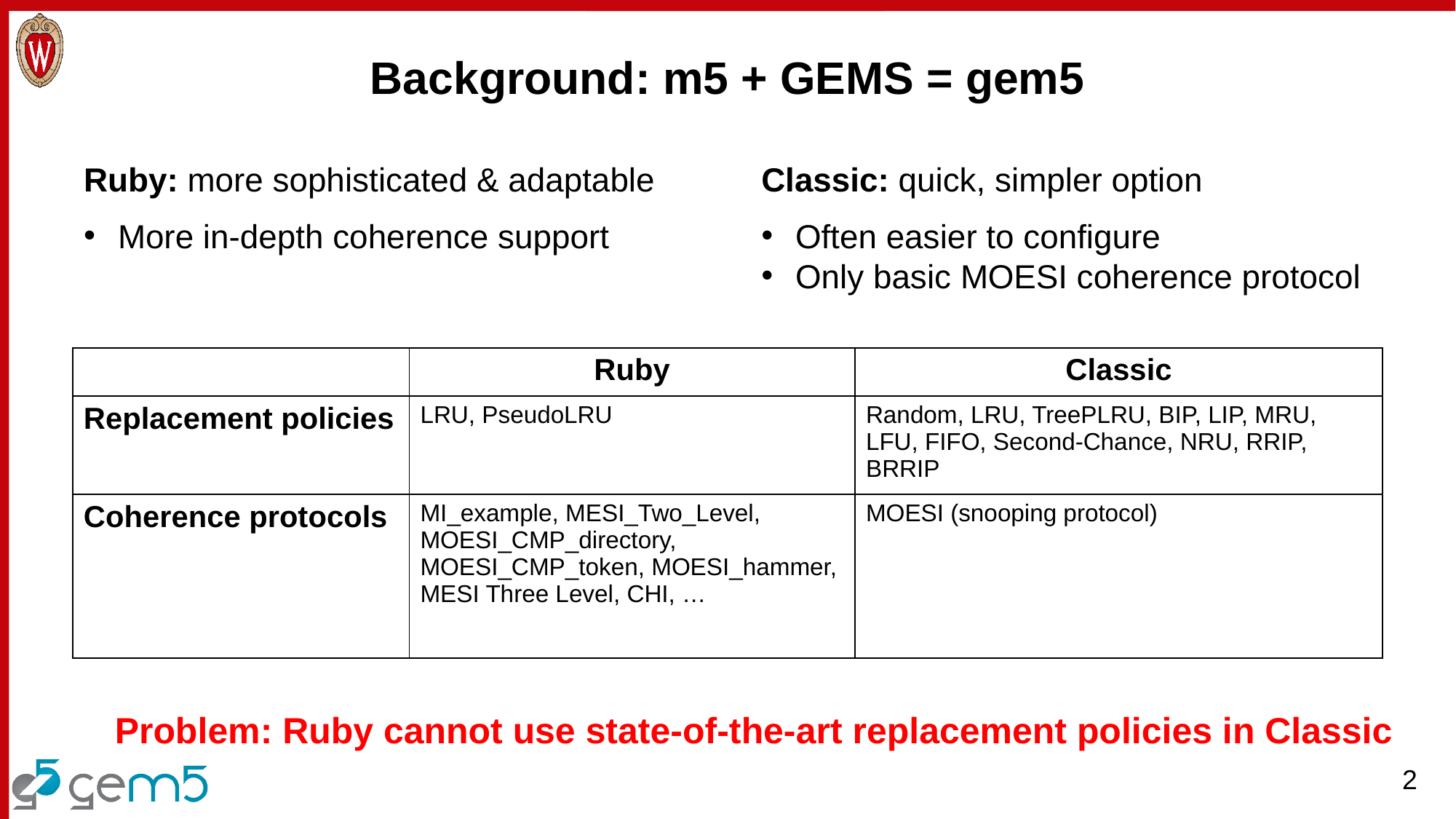

Background: m5 + GEMS = gem5
Ruby: more sophisticated & adaptable

More in-depth coherence support
Classic: quick, simpler option

Often easier to configure
Only basic MOESI coherence protocol
|  | Ruby | Classic |
| --- | --- | --- |
| Replacement policies | LRU, PseudoLRU | Random, LRU, TreePLRU, BIP, LIP, MRU, LFU, FIFO, Second-Chance, NRU, RRIP, BRRIP |
| Coherence protocols | MI\_example, MESI\_Two\_Level, MOESI\_CMP\_directory, MOESI\_CMP\_token, MOESI\_hammer, MESI Three Level, CHI, … | MOESI (snooping protocol) |
Problem: Ruby cannot use state-of-the-art replacement policies in Classic
2